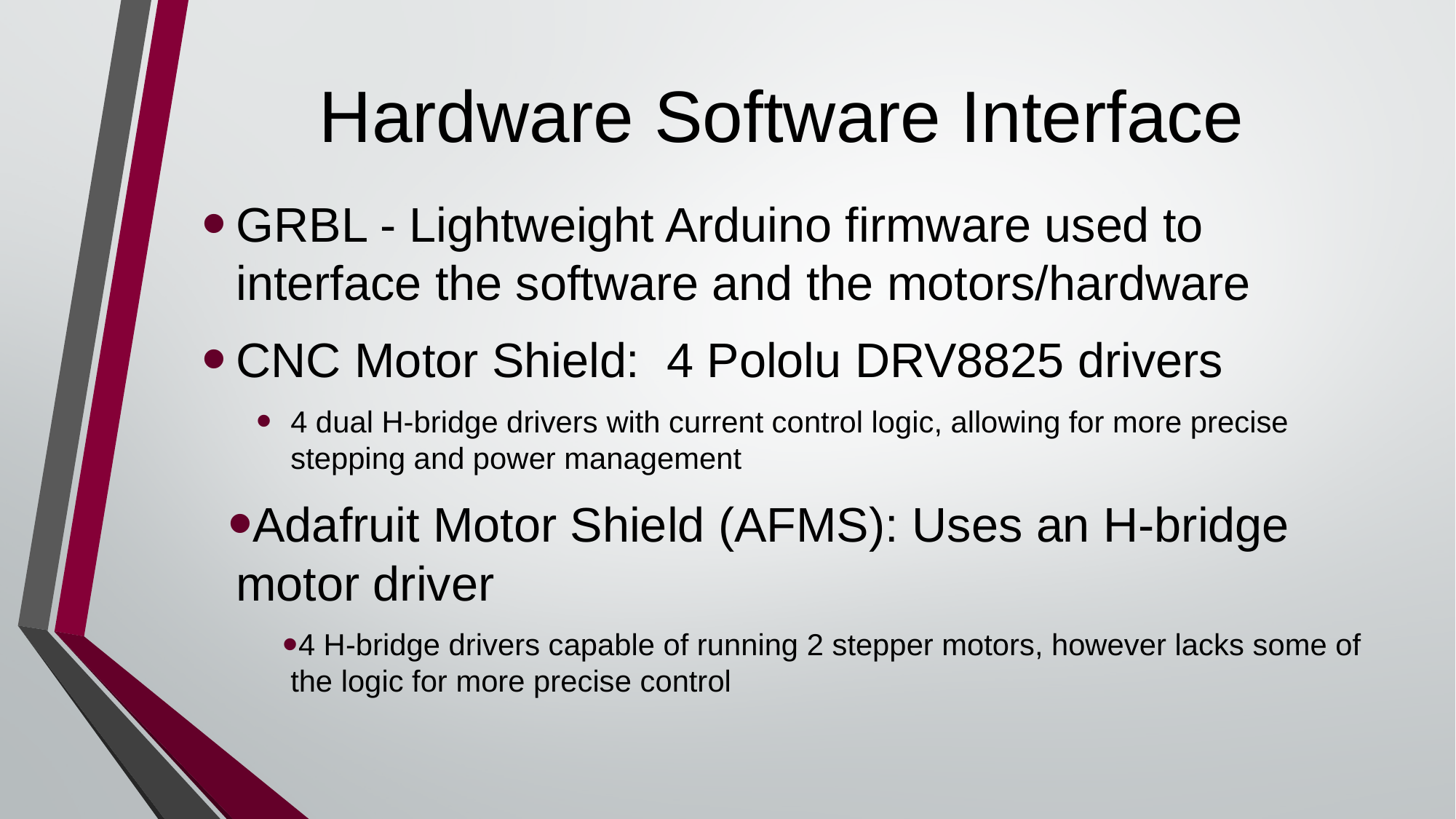

# Hardware Software Interface
GRBL - Lightweight Arduino firmware used to interface the software and the motors/hardware
CNC Motor Shield:  4 Pololu DRV8825 drivers
4 dual H-bridge drivers with current control logic, allowing for more precise stepping and power management
Adafruit Motor Shield (AFMS): Uses an H-bridge motor driver
4 H-bridge drivers capable of running 2 stepper motors, however lacks some of the logic for more precise control